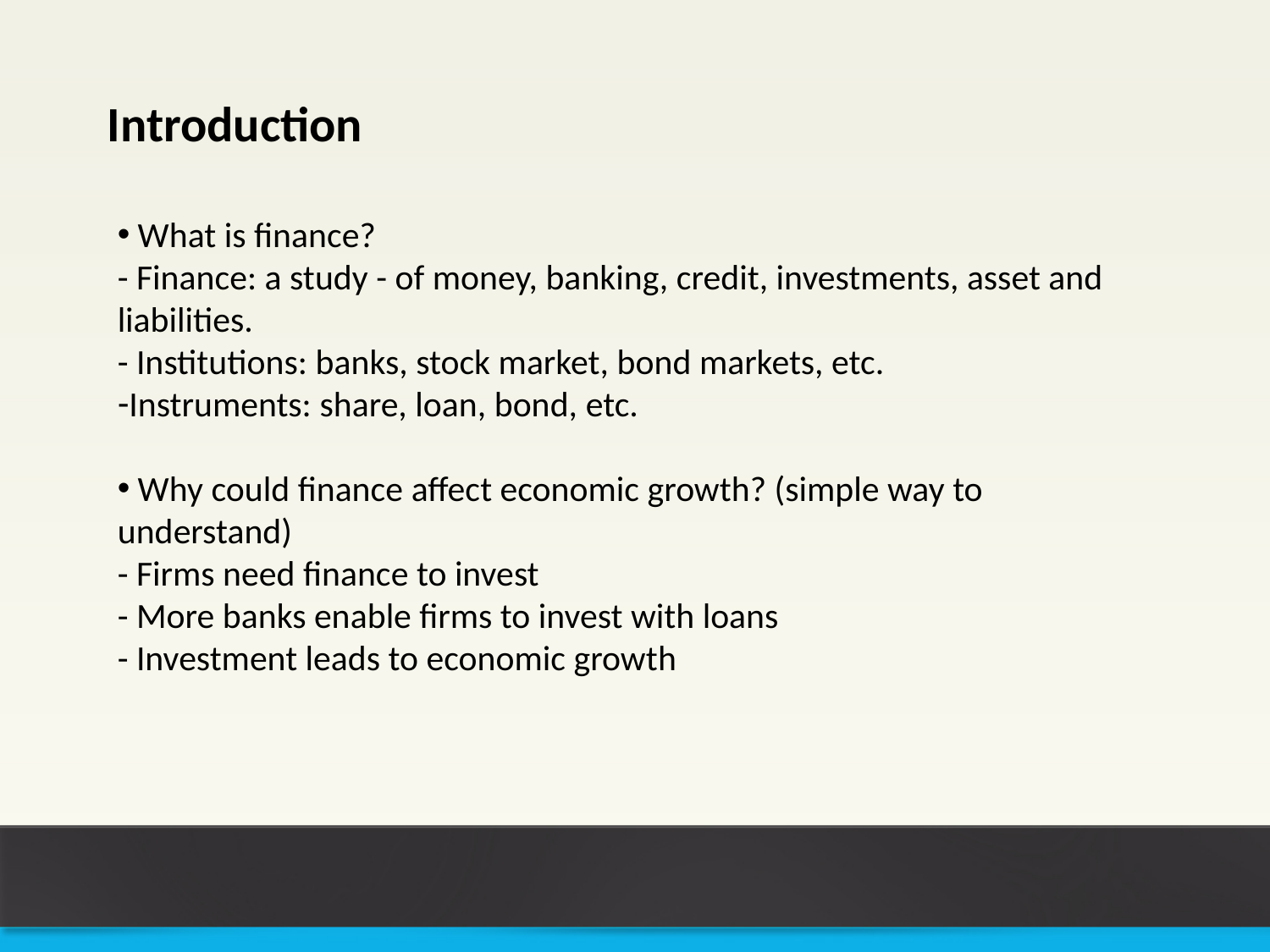

Introduction

 What is finance?
- Finance: a study - of money, banking, credit, investments, asset and liabilities.
- Institutions: banks, stock market, bond markets, etc.
Instruments: share, loan, bond, etc.

 Why could finance affect economic growth? (simple way to understand)
- Firms need finance to invest
- More banks enable firms to invest with loans
- Investment leads to economic growth